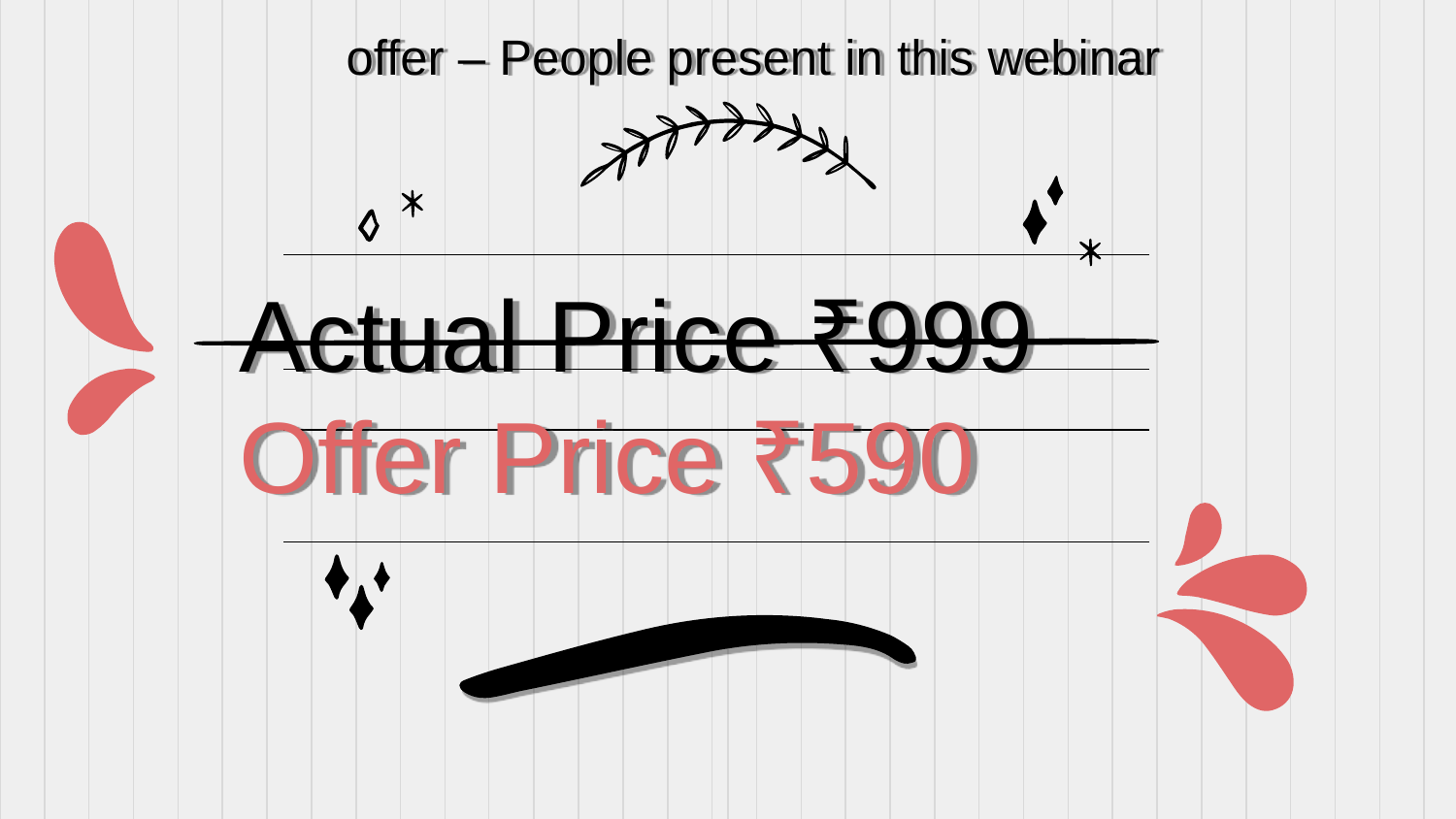

offer – People present in this webinar

# Actual Price ₹999 Offer Price ₹590